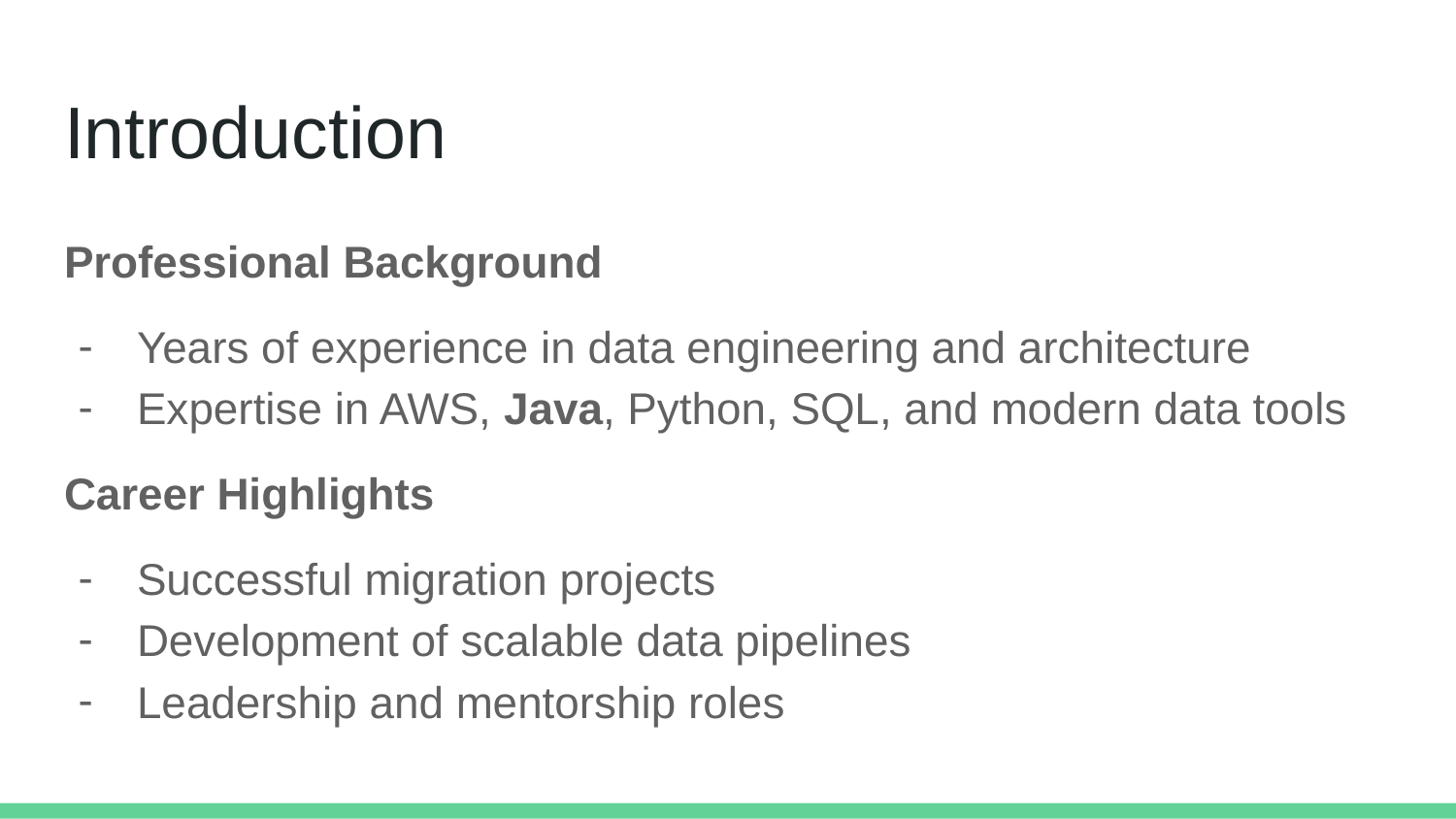

# Introduction
Professional Background
Years of experience in data engineering and architecture
Expertise in AWS, Java, Python, SQL, and modern data tools
Career Highlights
Successful migration projects
Development of scalable data pipelines
Leadership and mentorship roles